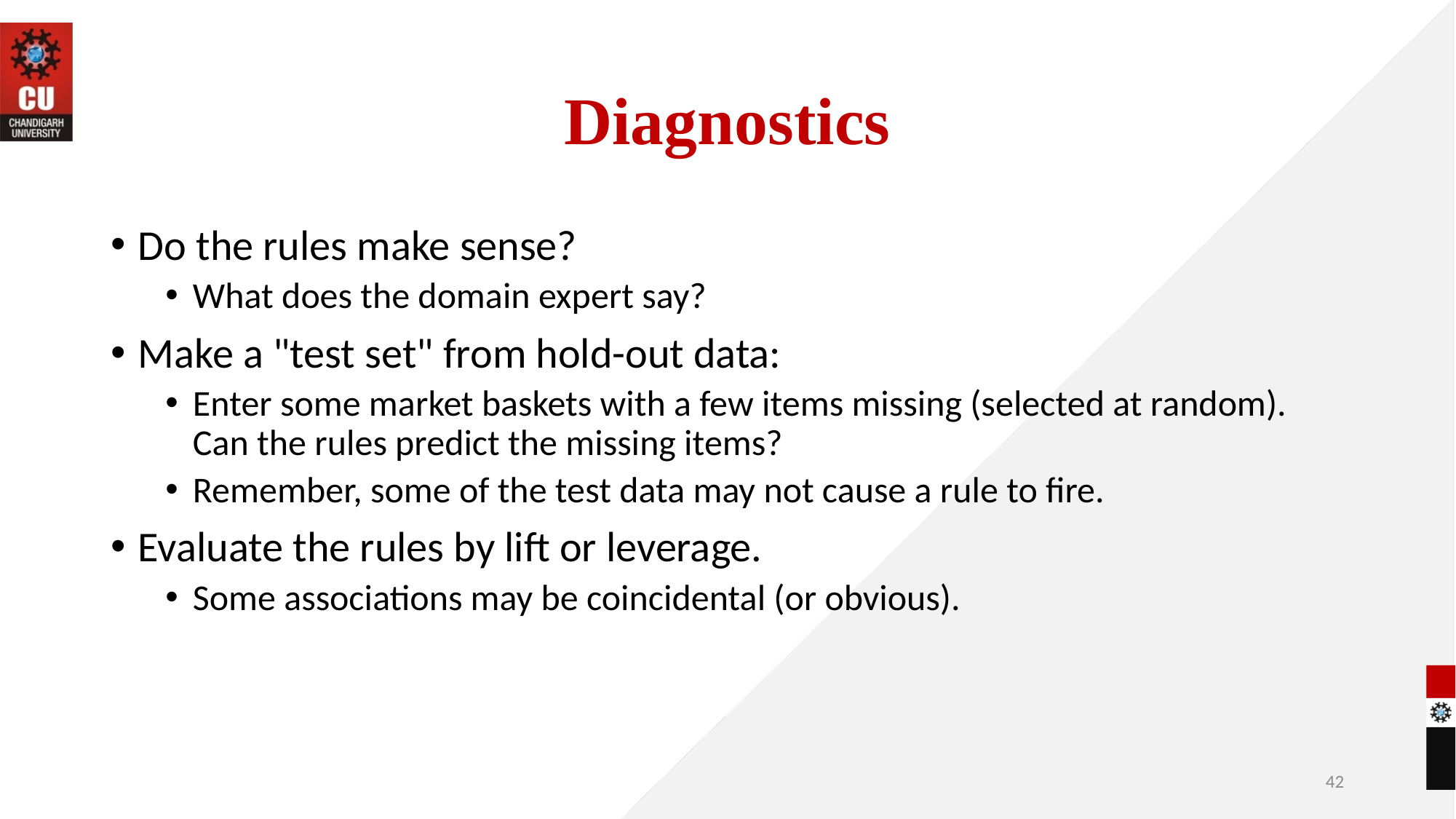

# Diagnostics
Do the rules make sense?
What does the domain expert say?
Make a "test set" from hold-out data:
Enter some market baskets with a few items missing (selected at random). Can the rules predict the missing items?
Remember, some of the test data may not cause a rule to fire.
Evaluate the rules by lift or leverage.
Some associations may be coincidental (or obvious).

42